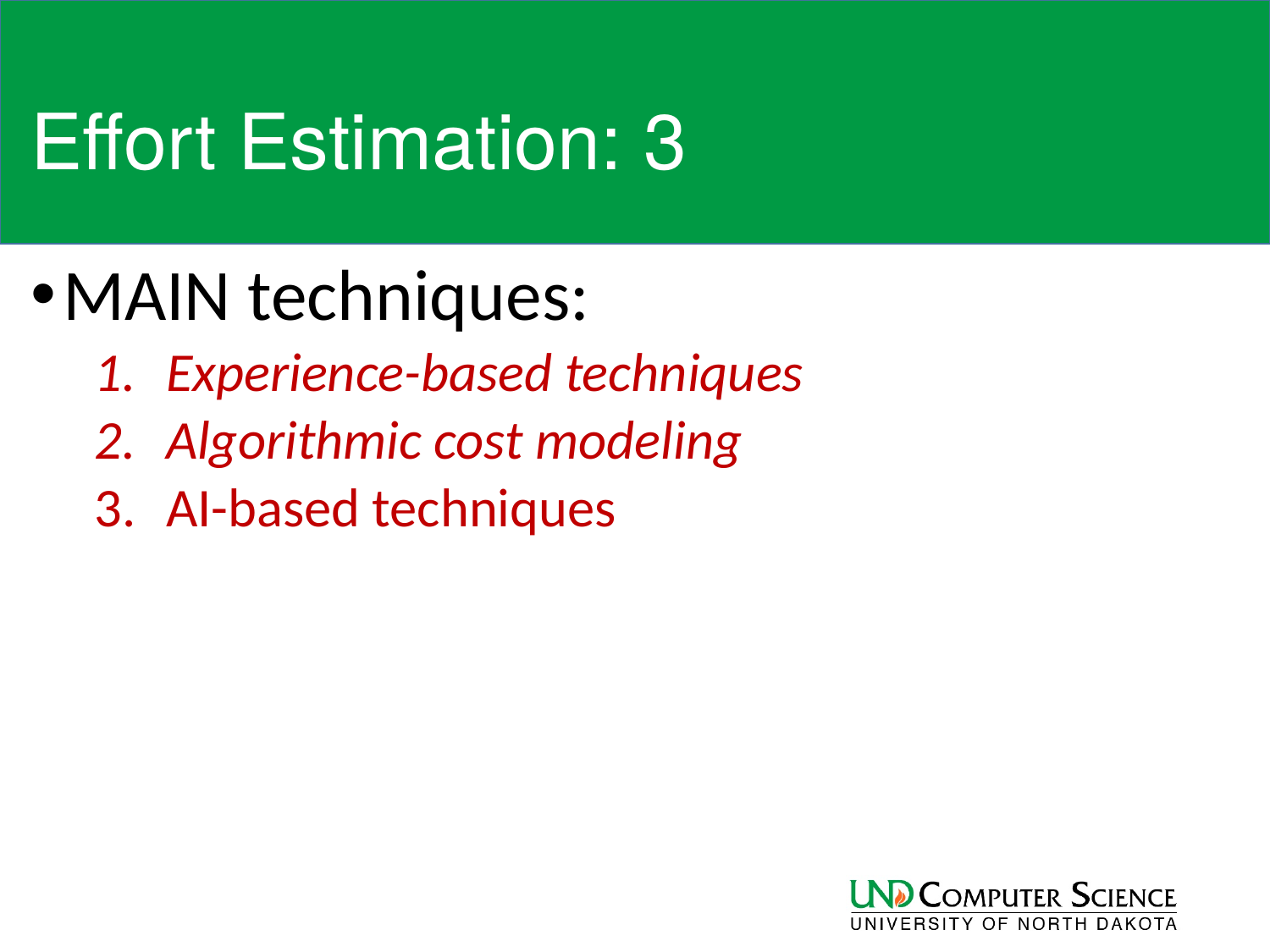

# Effort Estimation: 3
MAIN techniques:
Experience-based techniques
Algorithmic cost modeling
AI-based techniques